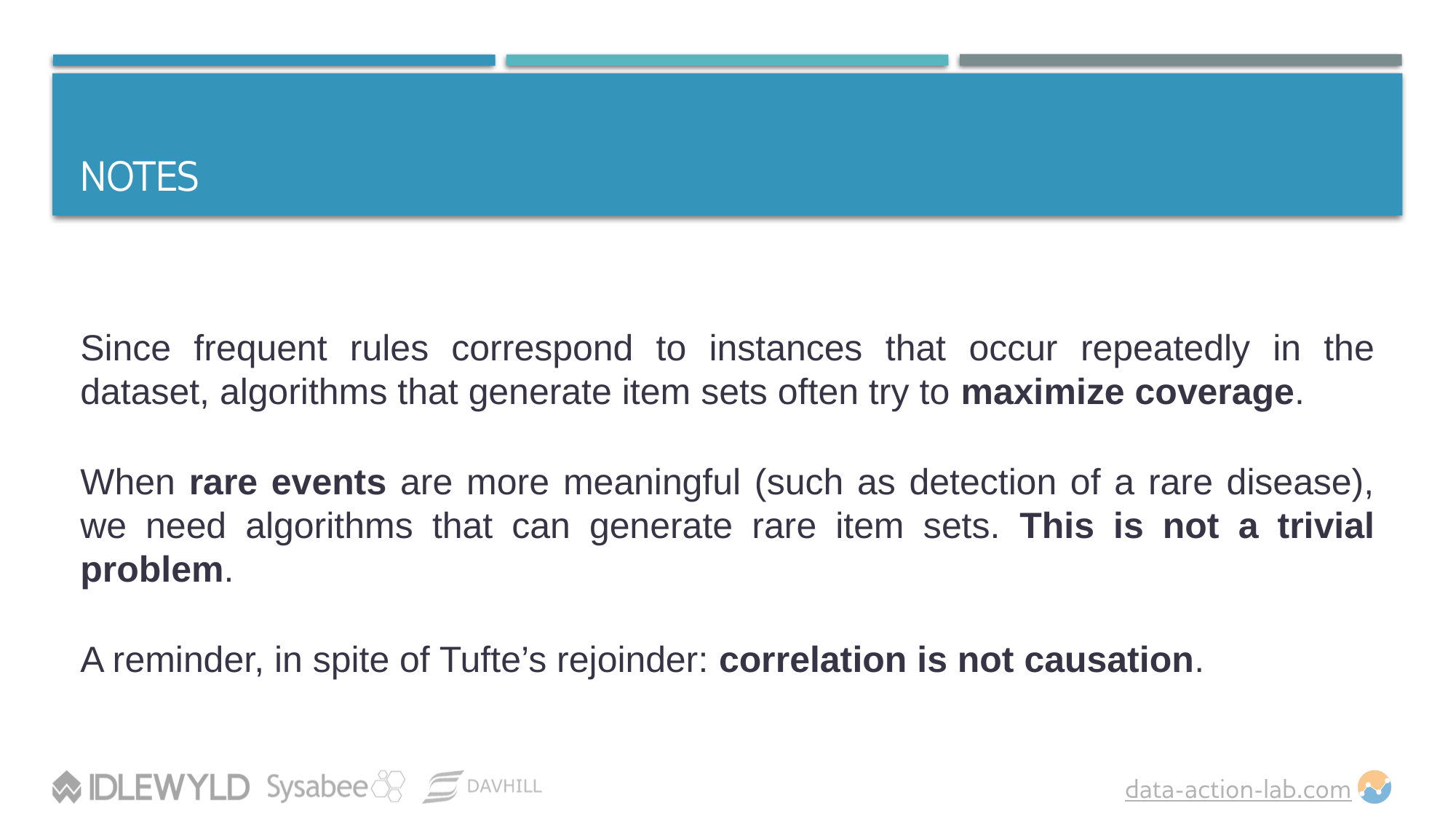

# Notes
Since frequent rules correspond to instances that occur repeatedly in the dataset, algorithms that generate item sets often try to maximize coverage.

When rare events are more meaningful (such as detection of a rare disease), we need algorithms that can generate rare item sets. This is not a trivial problem.

A reminder, in spite of Tufte’s rejoinder: correlation is not causation.